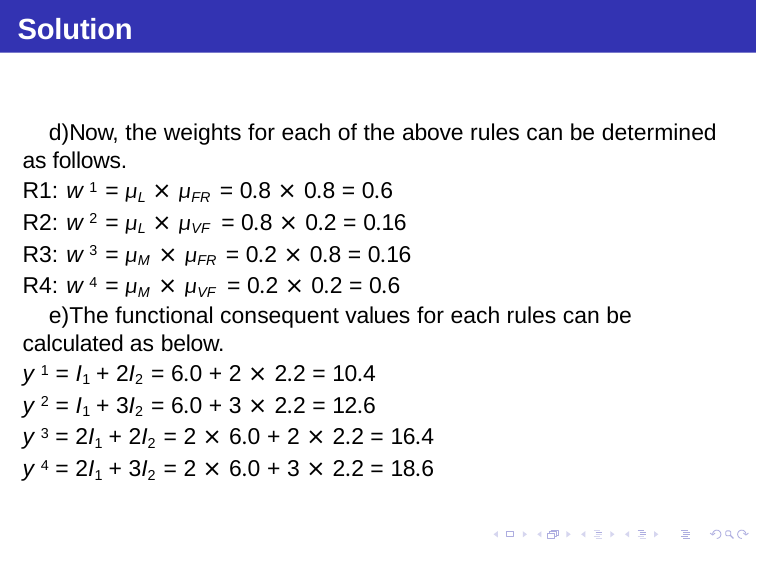

# Solution
Now, the weights for each of the above rules can be determined as follows.
R1: w 1 = µL × µFR = 0.8 × 0.8 = 0.6
R2: w 2 = µL × µVF = 0.8 × 0.2 = 0.16
R3: w 3 = µM × µFR = 0.2 × 0.8 = 0.16
R4: w 4 = µM × µVF = 0.2 × 0.2 = 0.6
The functional consequent values for each rules can be calculated as below.
y 1 = I1 + 2I2 = 6.0 + 2 × 2.2 = 10.4
y 2 = I1 + 3I2 = 6.0 + 3 × 2.2 = 12.6
y 3 = 2I1 + 2I2 = 2 × 6.0 + 2 × 2.2 = 16.4
y 4 = 2I1 + 3I2 = 2 × 6.0 + 3 × 2.2 = 18.6
Debasis Samanta (IIT Kharagpur)
Soft Computing Applications
23.01.2016
32 / 34